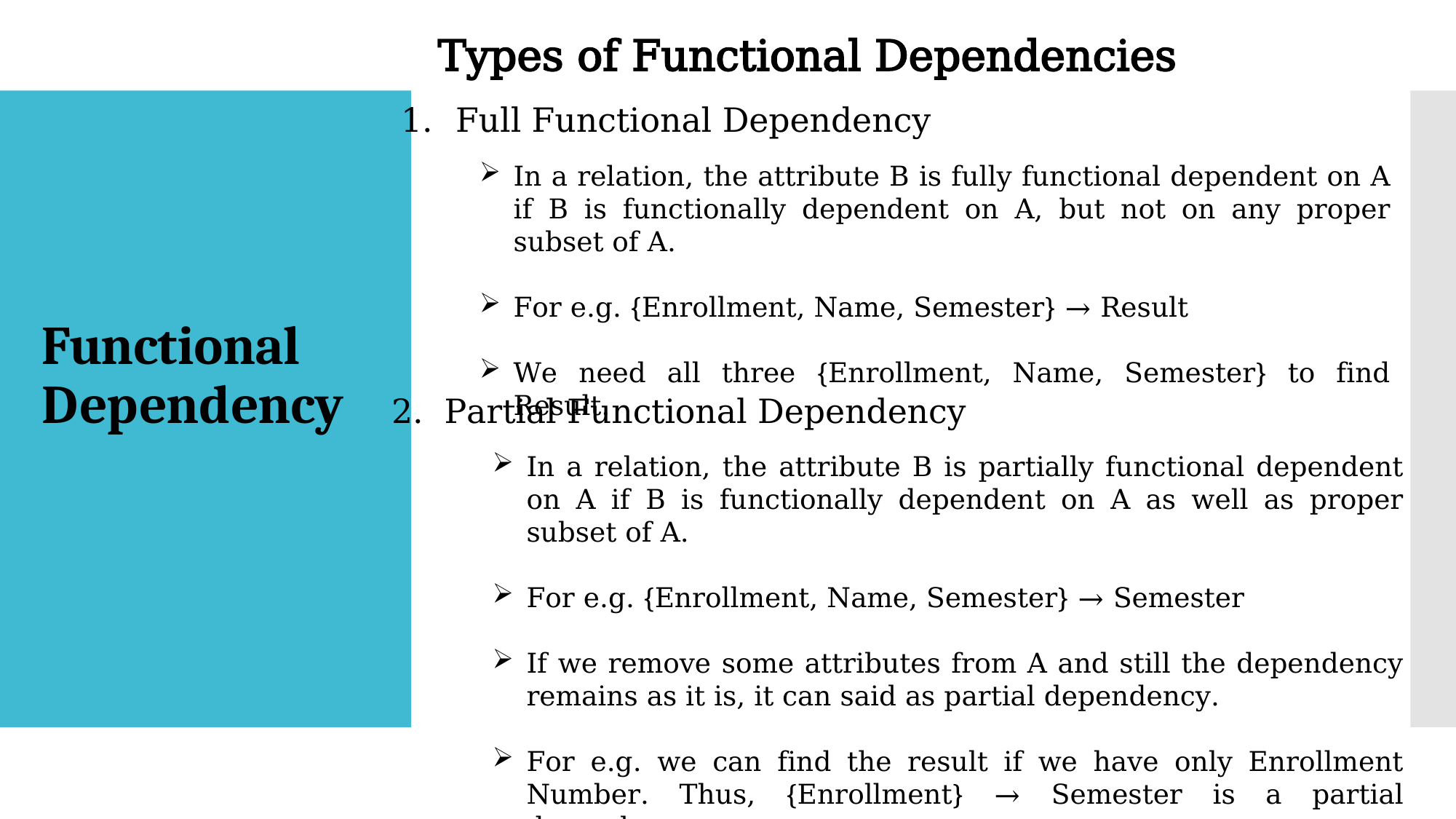

Types of Functional Dependencies
Full Functional Dependency
# Functional Dependency
In a relation, the attribute B is fully functional dependent on A if B is functionally dependent on A, but not on any proper subset of A.

For e.g. {Enrollment, Name, Semester} → Result

We need all three {Enrollment, Name, Semester} to find Result.
2.  Partial Functional Dependency
In a relation, the attribute B is partially functional dependent on A if B is functionally dependent on A as well as proper subset of A.

For e.g. {Enrollment, Name, Semester} → Semester

If we remove some attributes from A and still the dependency remains as it is, it can said as partial dependency.

For e.g. we can find the result if we have only Enrollment Number. Thus, {Enrollment} → Semester is a partial dependency.